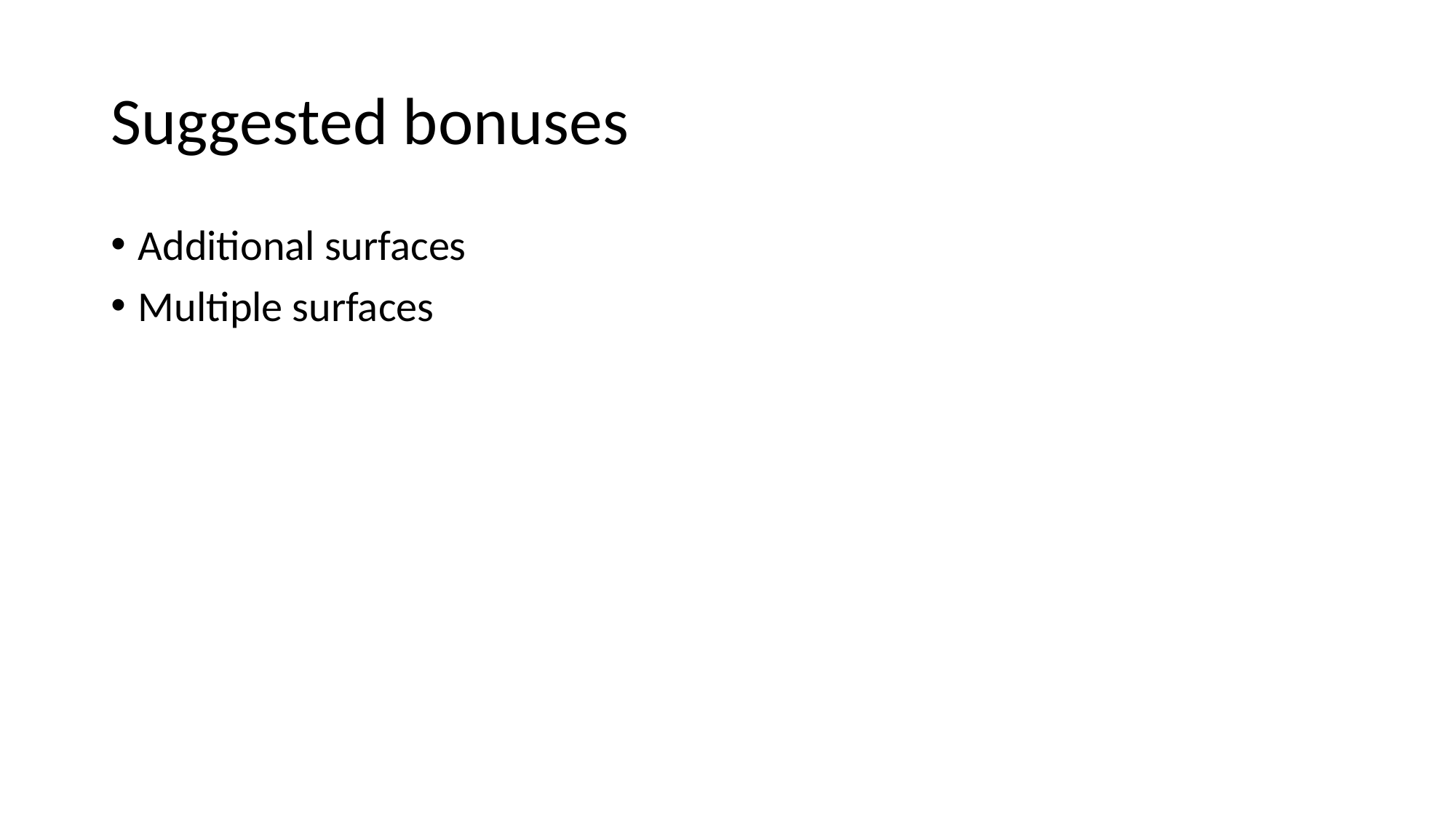

# Suggested bonuses
Additional surfaces
Multiple surfaces